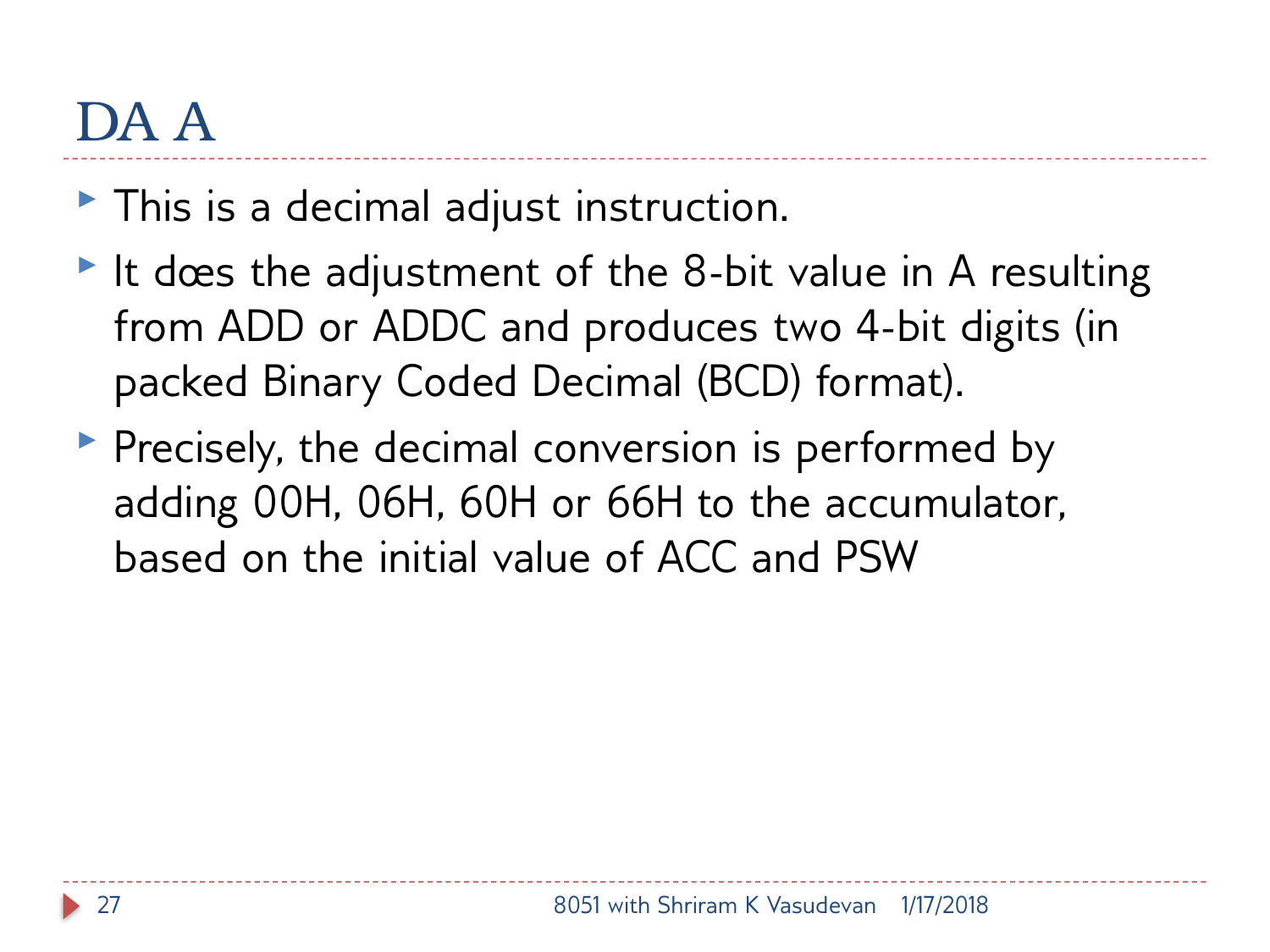

# DA A
This is a decimal adjust instruction.
It does the adjustment of the 8-bit value in A resulting from ADD or ADDC and produces two 4-bit digits (in packed Binary Coded Decimal (BCD) format).
Precisely, the decimal conversion is performed by adding 00H, 06H, 60H or 66H to the accumulator, based on the initial value of ACC and PSW

27
8051 with Shriram K Vasudevan
1/17/2018